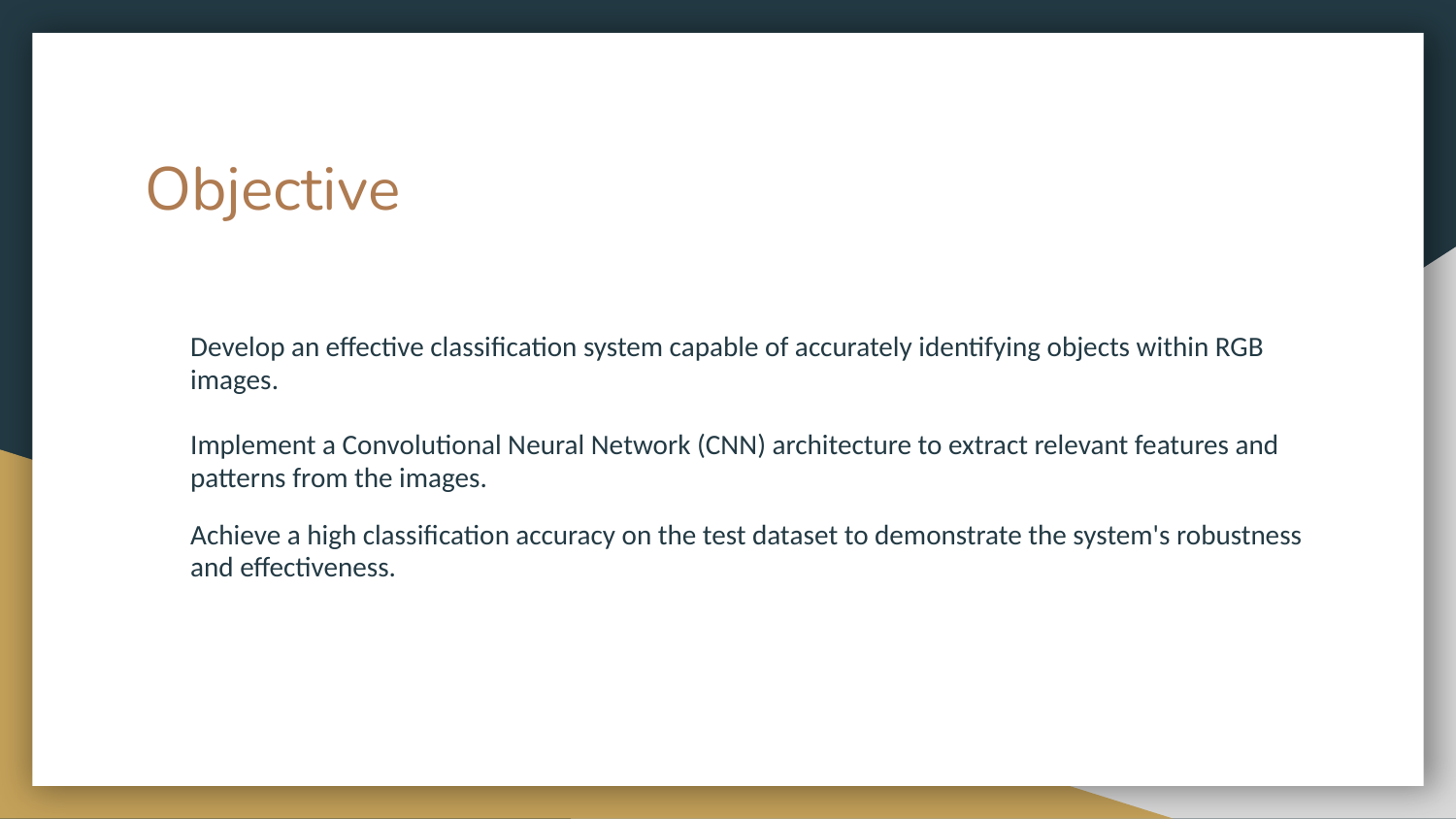

# Objective
Develop an effective classification system capable of accurately identifying objects within RGB images.

Implement a Convolutional Neural Network (CNN) architecture to extract relevant features and patterns from the images.
Achieve a high classification accuracy on the test dataset to demonstrate the system's robustness and effectiveness.